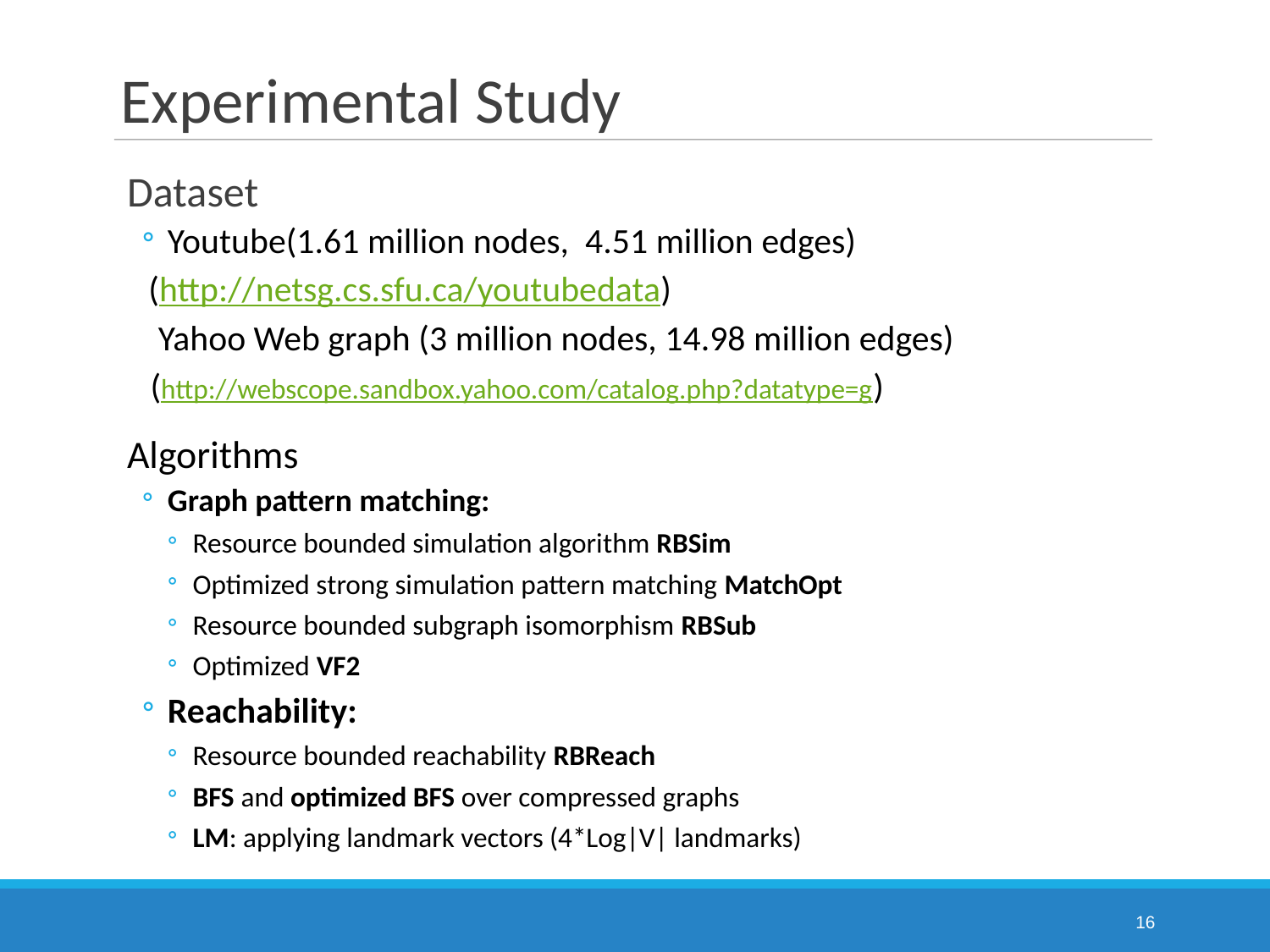

# Experimental Study
Dataset
Youtube(1.61 million nodes,  4.51 million edges)
 (http://netsg.cs.sfu.ca/youtubedata)
  Yahoo Web graph (3 million nodes, 14.98 million edges)
 (http://webscope.sandbox.yahoo.com/catalog.php?datatype=g)
Algorithms
Graph pattern matching:
Resource bounded simulation algorithm RBSim
Optimized strong simulation pattern matching MatchOpt
Resource bounded subgraph isomorphism RBSub
Optimized VF2
Reachability:
Resource bounded reachability RBReach
BFS and optimized BFS over compressed graphs
LM: applying landmark vectors (4*Log|V| landmarks)
16